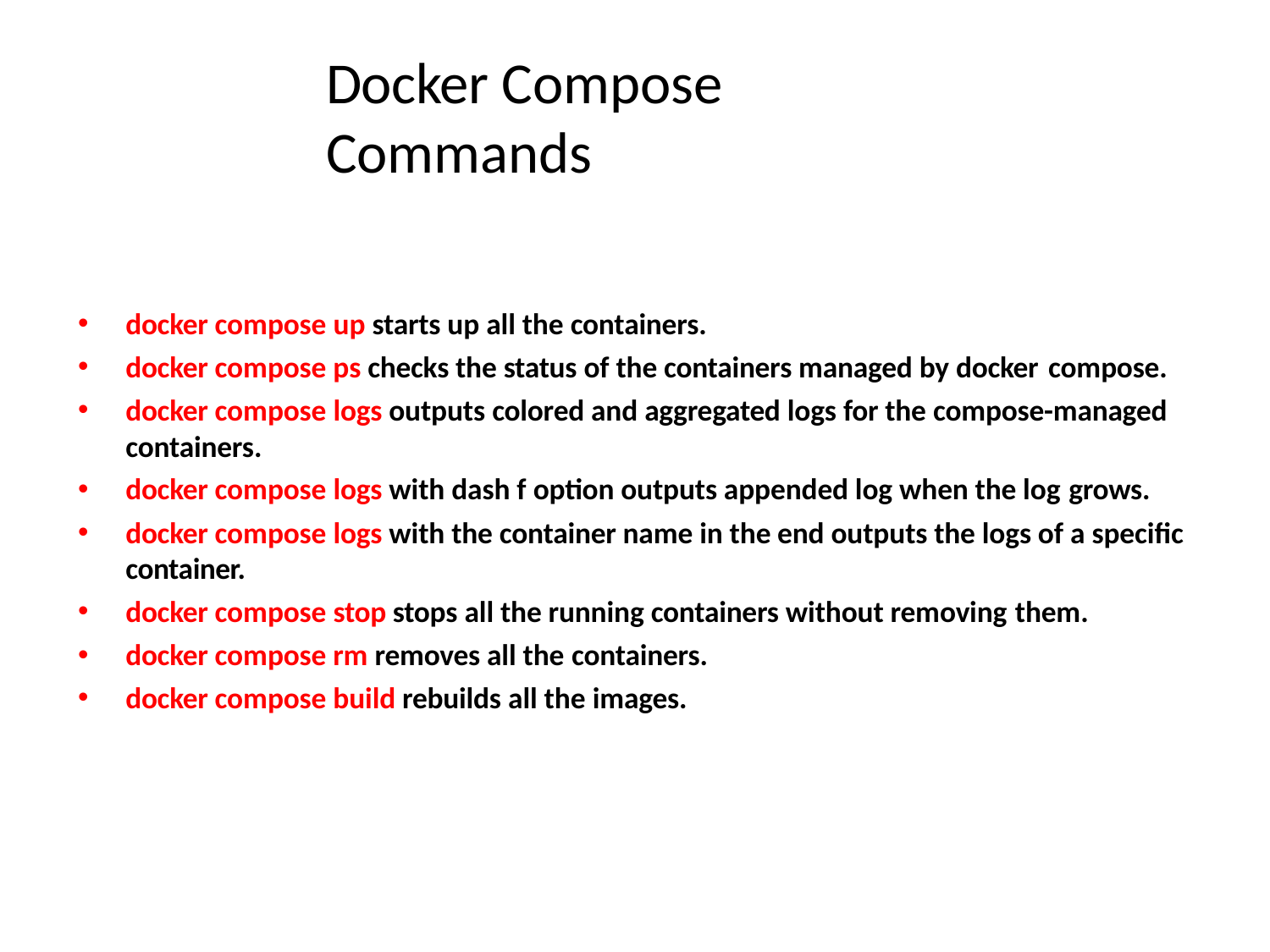

# Docker Compose Commands
docker compose up starts up all the containers.
docker compose ps checks the status of the containers managed by docker compose.
docker compose logs outputs colored and aggregated logs for the compose-managed  containers.
docker compose logs with dash f option outputs appended log when the log grows.
docker compose logs with the container name in the end outputs the logs of a specific  container.
docker compose stop stops all the running containers without removing them.
docker compose rm removes all the containers.
docker compose build rebuilds all the images.